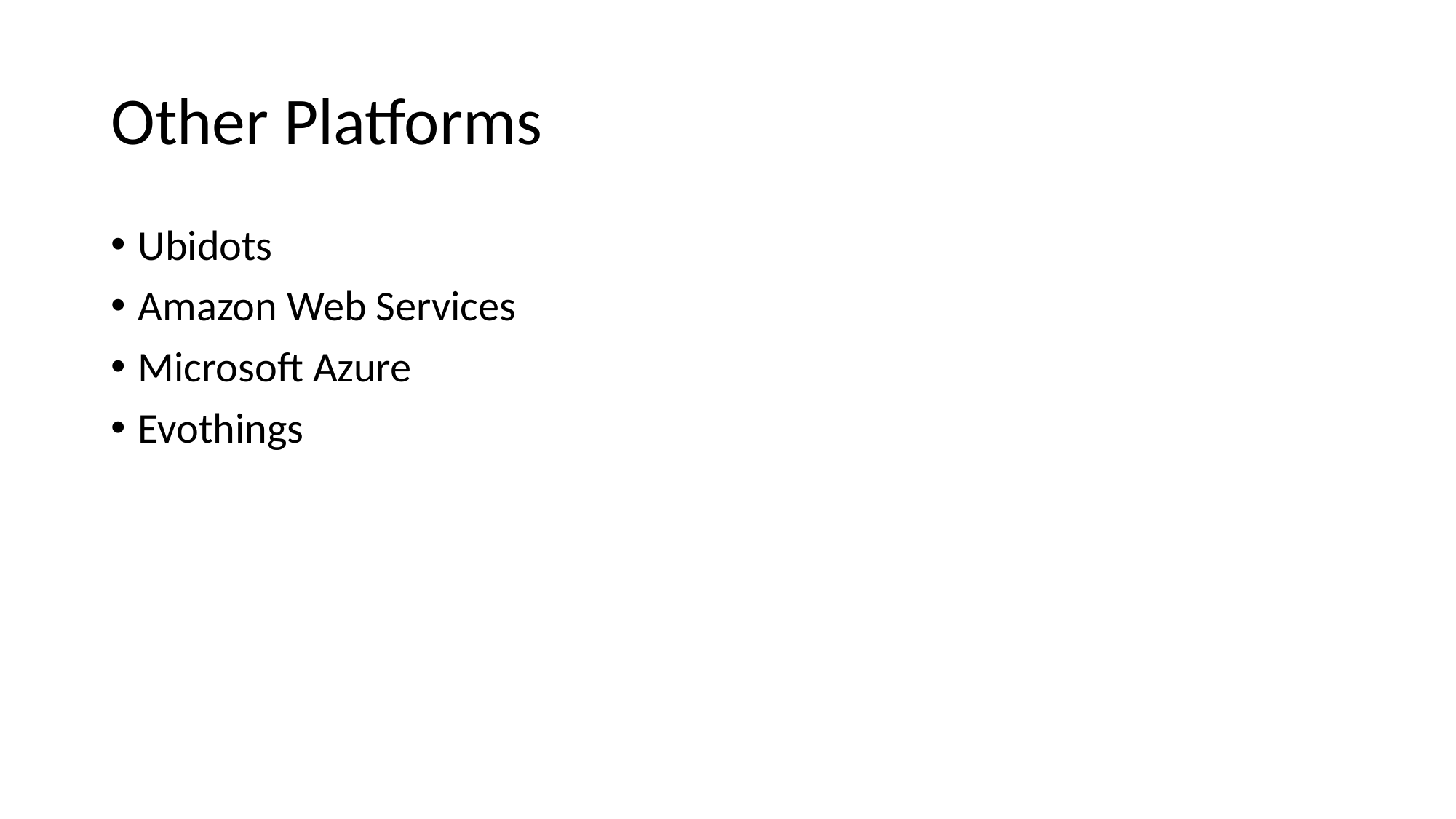

# Other Platforms
Ubidots
Amazon Web Services
Microsoft Azure
Evothings